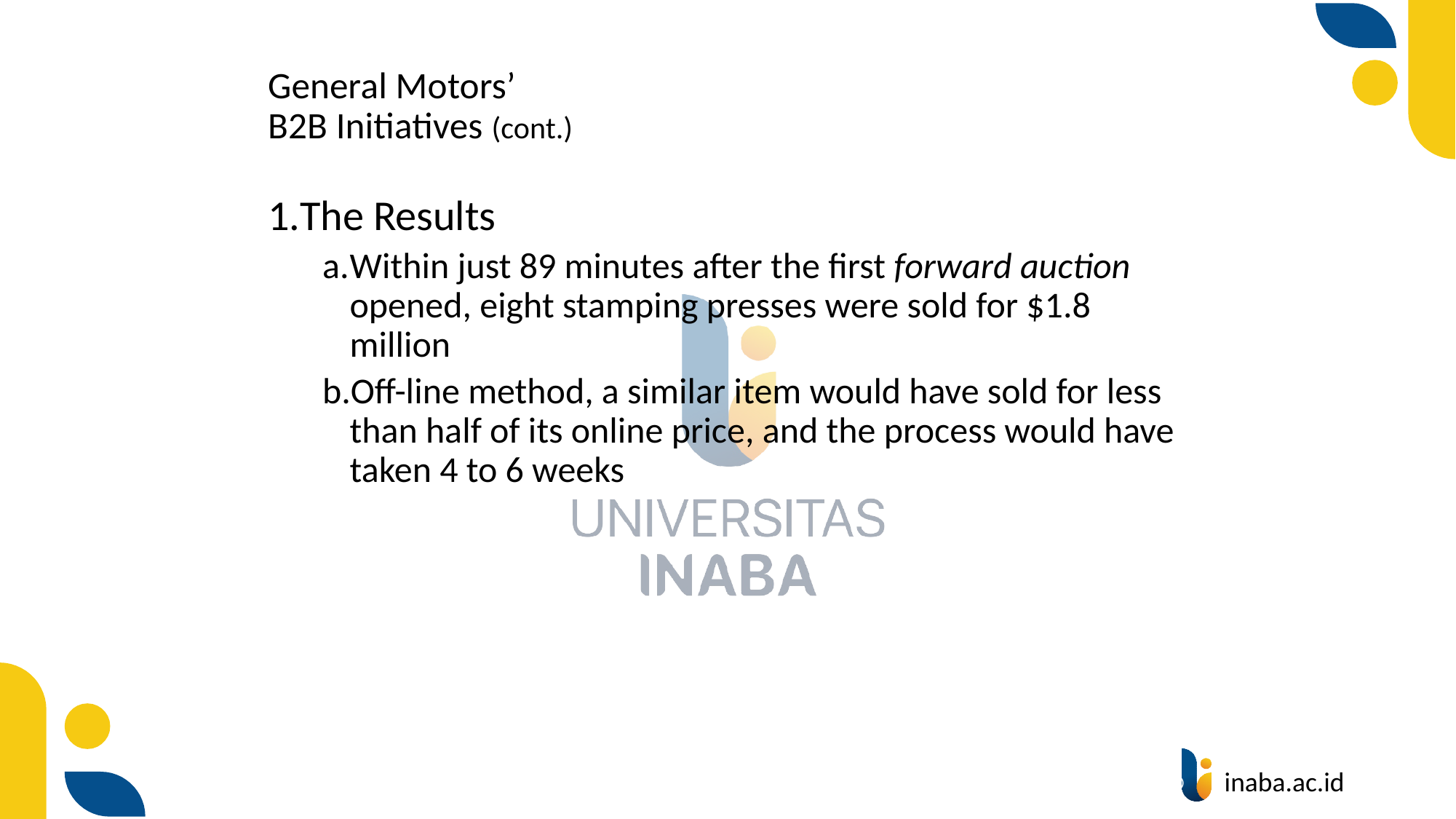

# General Motors’ B2B Initiatives (cont.)
The Results
Within just 89 minutes after the first forward auction opened, eight stamping presses were sold for $1.8 million
Off-line method, a similar item would have sold for less than half of its online price, and the process would have taken 4 to 6 weeks
8
© Prentice Hall 2004